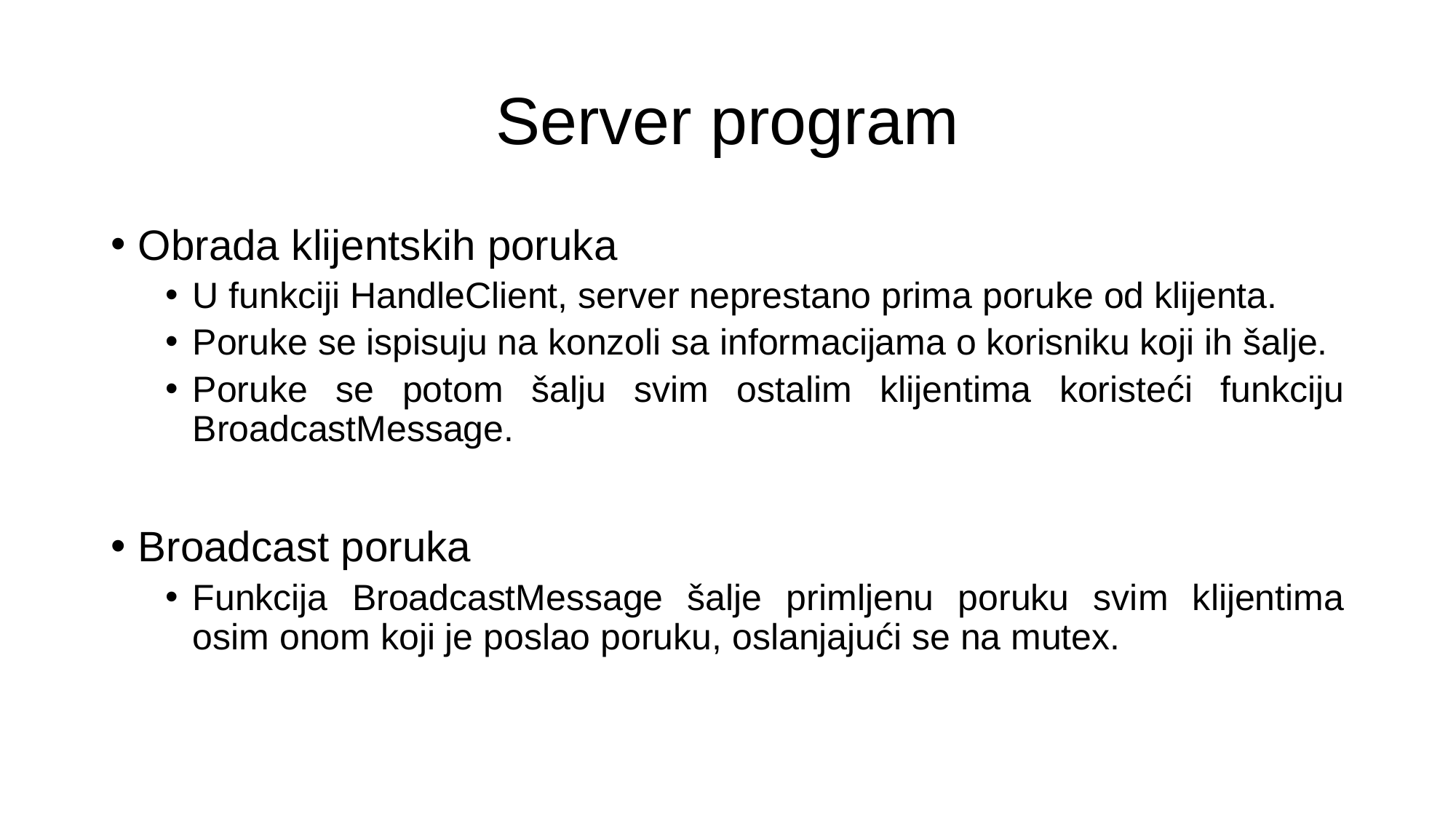

# Server program
Obrada klijentskih poruka
U funkciji HandleClient, server neprestano prima poruke od klijenta.
Poruke se ispisuju na konzoli sa informacijama o korisniku koji ih šalje.
Poruke se potom šalju svim ostalim klijentima koristeći funkciju BroadcastMessage.

Broadcast poruka
Funkcija BroadcastMessage šalje primljenu poruku svim klijentima osim onom koji je poslao poruku, oslanjajući se na mutex.